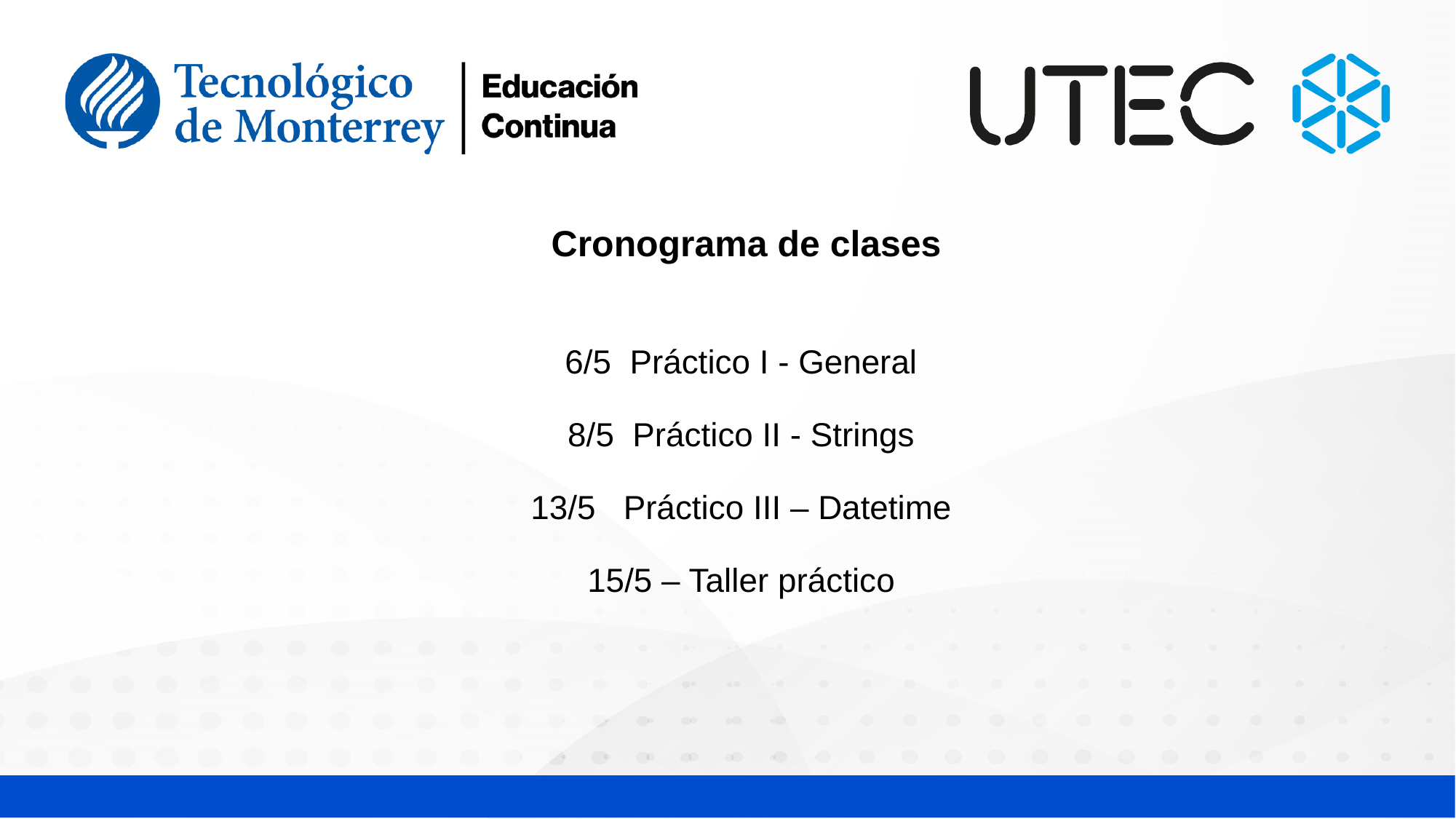

Cronograma de clases

6/5  Práctico I - General

8/5  Práctico II - Strings

13/5   Práctico III – Datetime

15/5 – Taller práctico